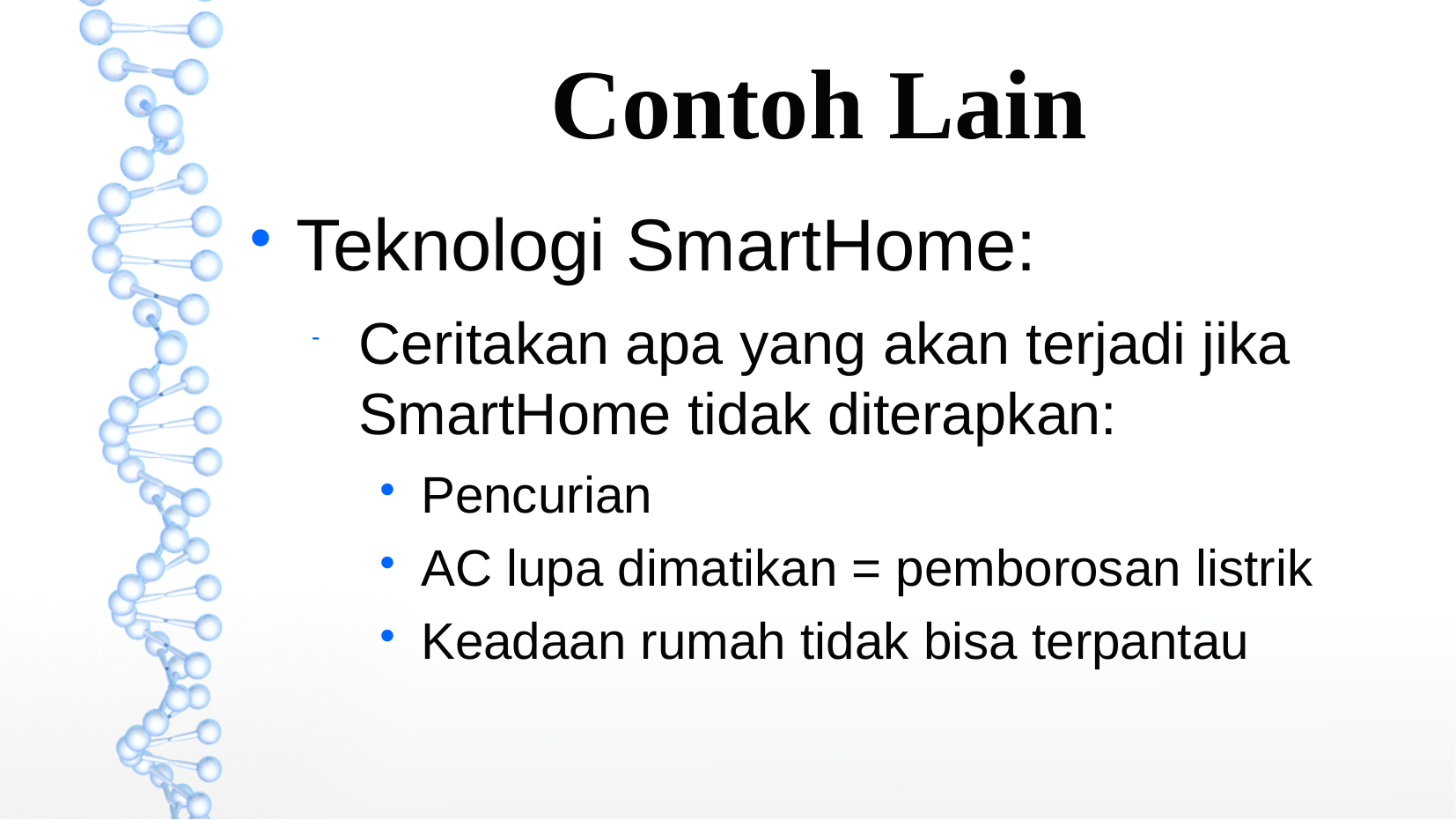

Contoh Lain
Teknologi SmartHome:
Ceritakan apa yang akan terjadi jika SmartHome tidak diterapkan:
Pencurian
AC lupa dimatikan = pemborosan listrik
Keadaan rumah tidak bisa terpantau